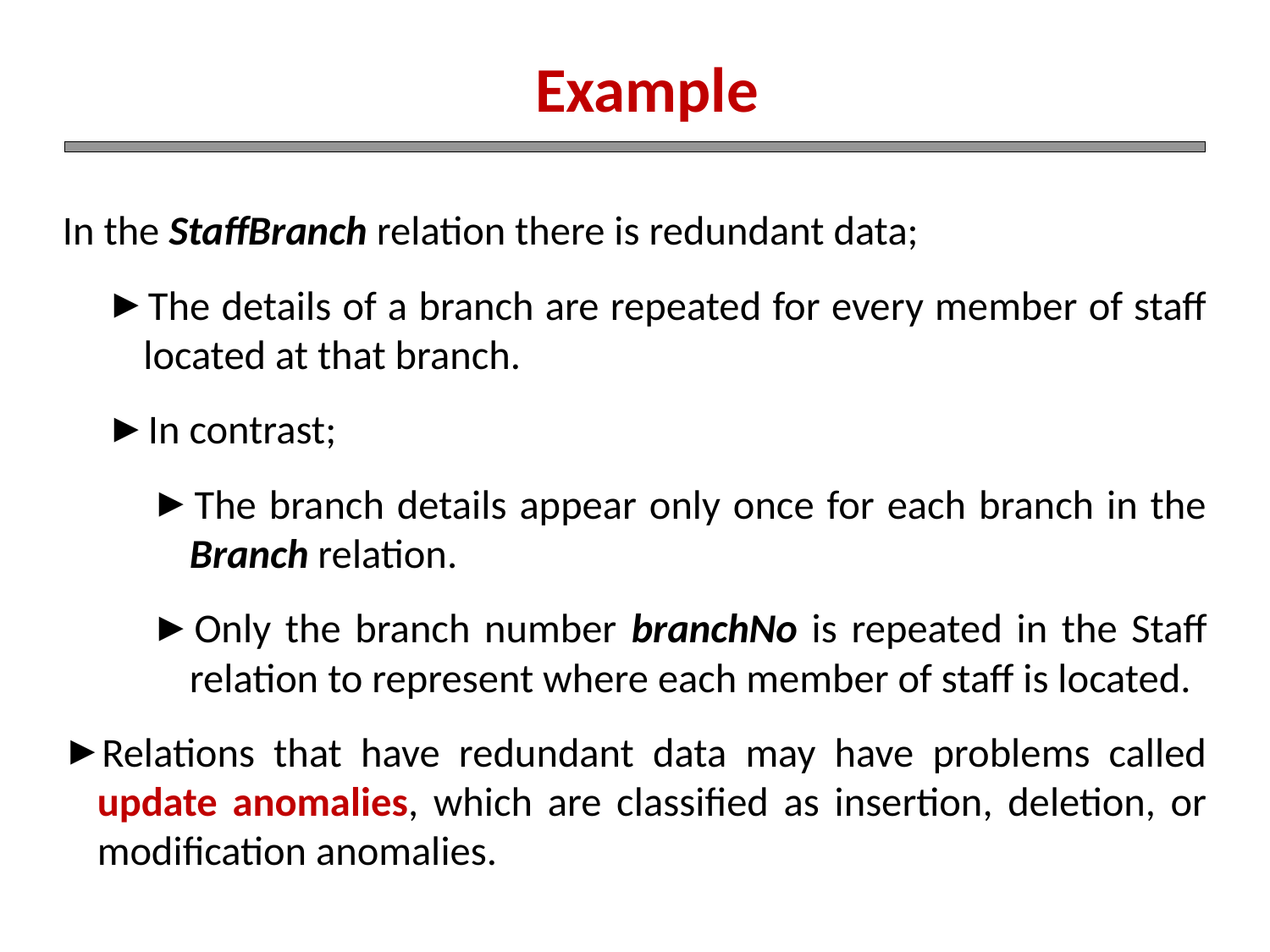

Example

In the StaffBranch relation there is redundant data;
The details of a branch are repeated for every member of staff located at that branch.
In contrast;
The branch details appear only once for each branch in the Branch relation.
Only the branch number branchNo is repeated in the Staff relation to represent where each member of staff is located.
Relations that have redundant data may have problems called update anomalies, which are classified as insertion, deletion, or modification anomalies.